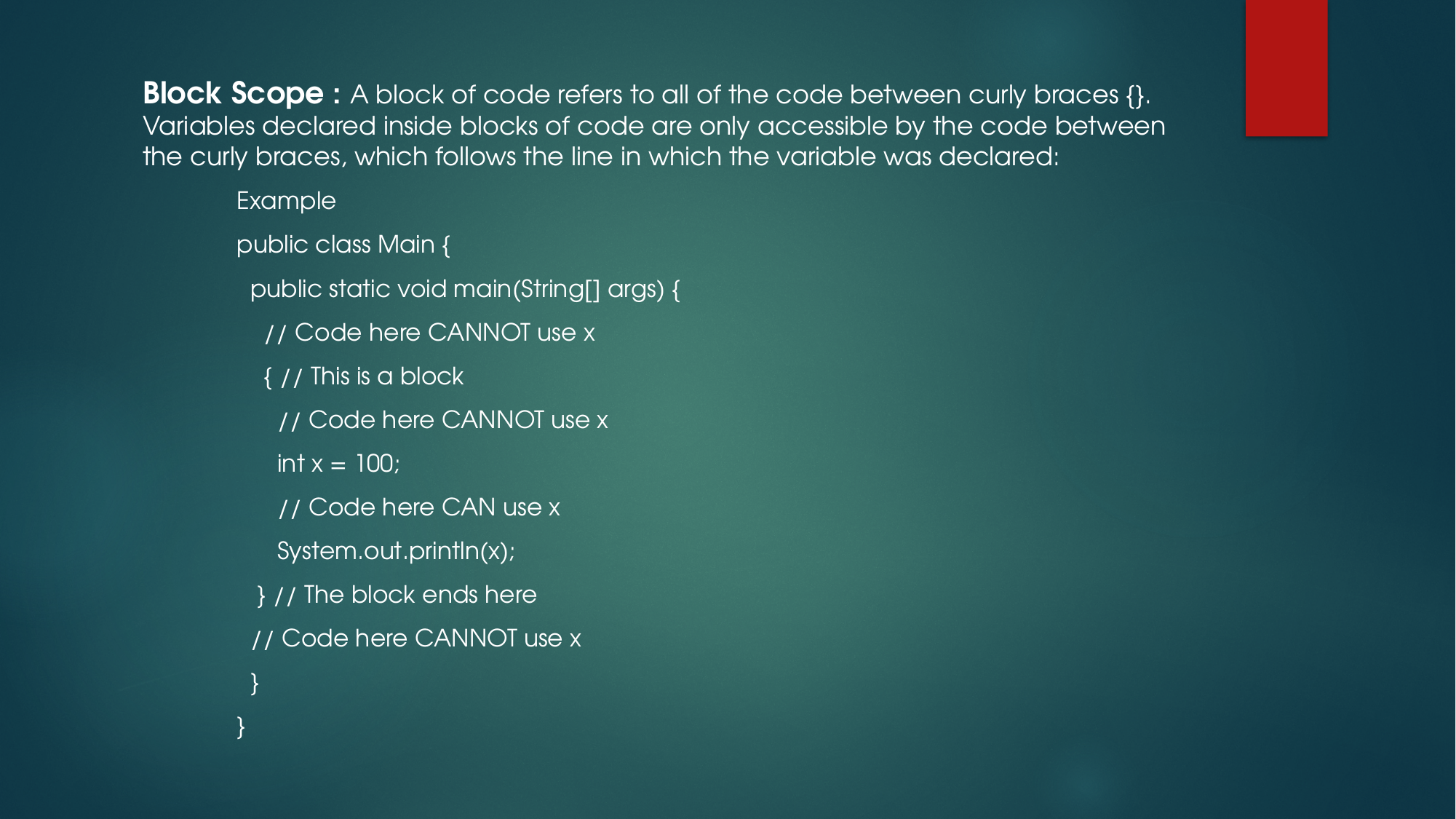

Block Scope : A block of code refers to all of the code between curly braces {}. Variables declared inside blocks of code are only accessible by the code between the curly braces, which follows the line in which the variable was declared:
Example
public class Main {
  public static void main(String[] args) {
    // Code here CANNOT use x
    { // This is a block
      // Code here CANNOT use x
      int x = 100;
      // Code here CAN use x
      System.out.println(x);
   } // The block ends here
  // Code here CANNOT use x
  }
}